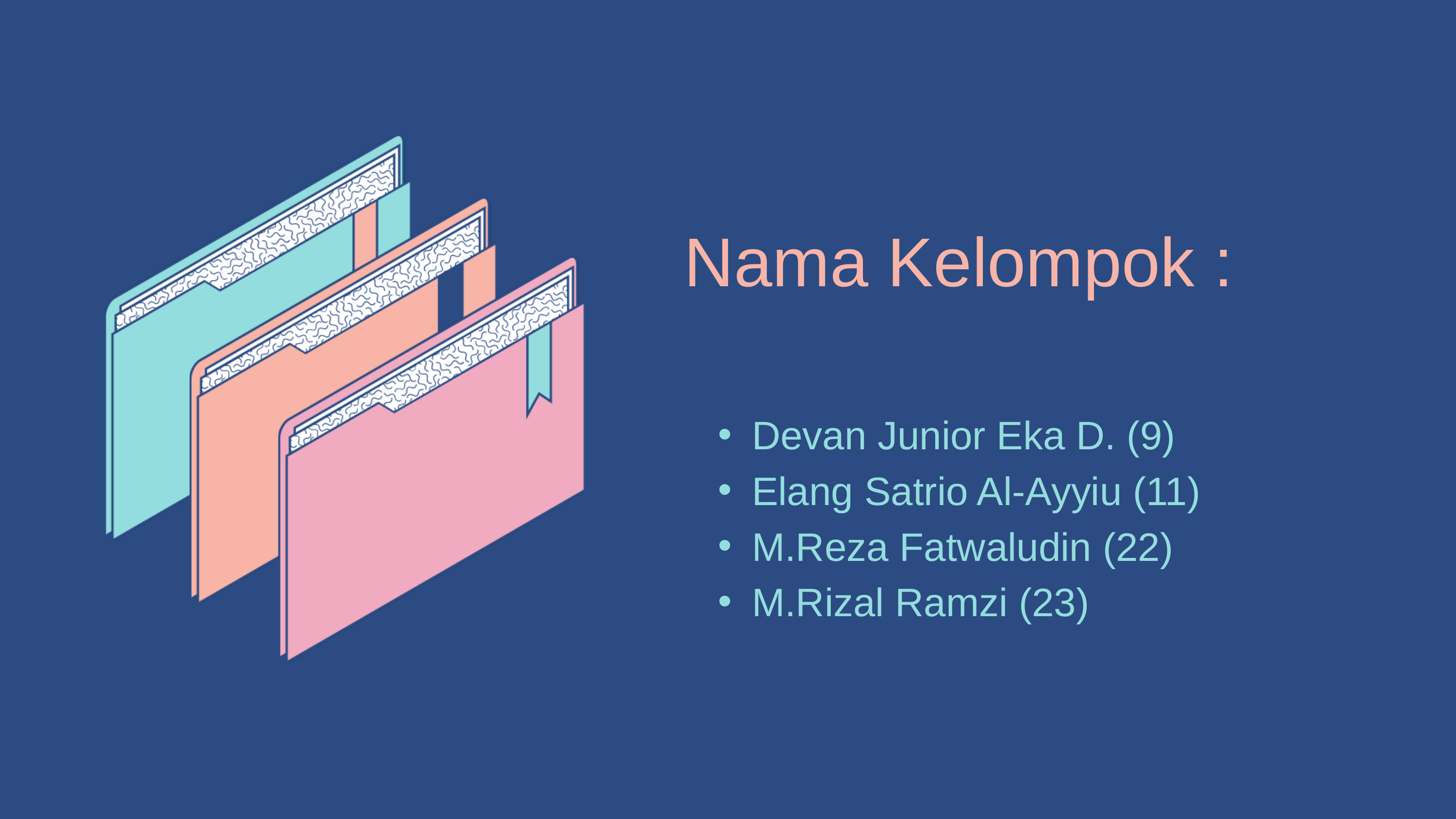

Nama Kelompok :

Devan Junior Eka D. (9)
Elang Satrio Al-Ayyiu (11)
M.Reza Fatwaludin (22)
M.Rizal Ramzi (23)